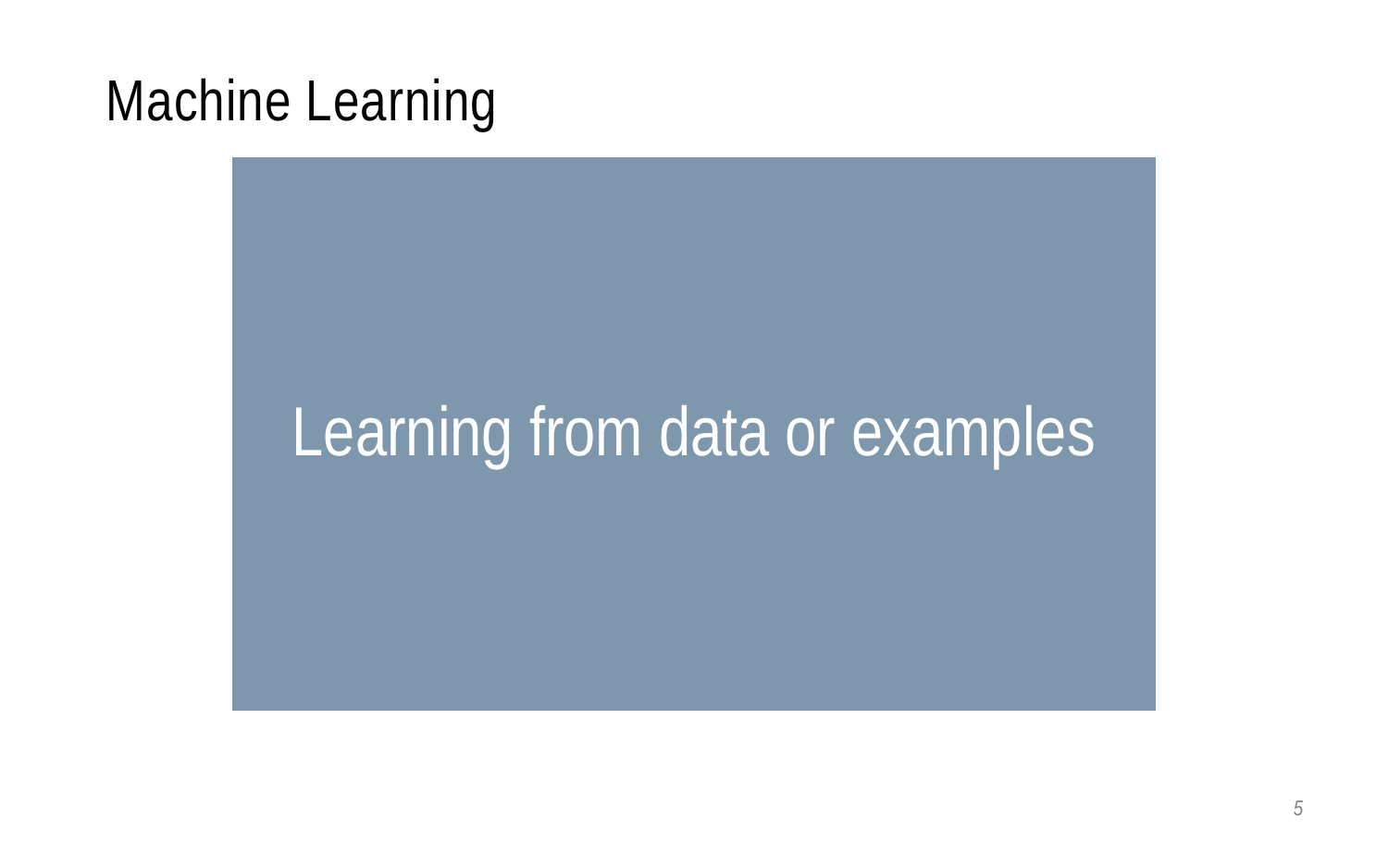

# Machine Learning
Learning from data or examples